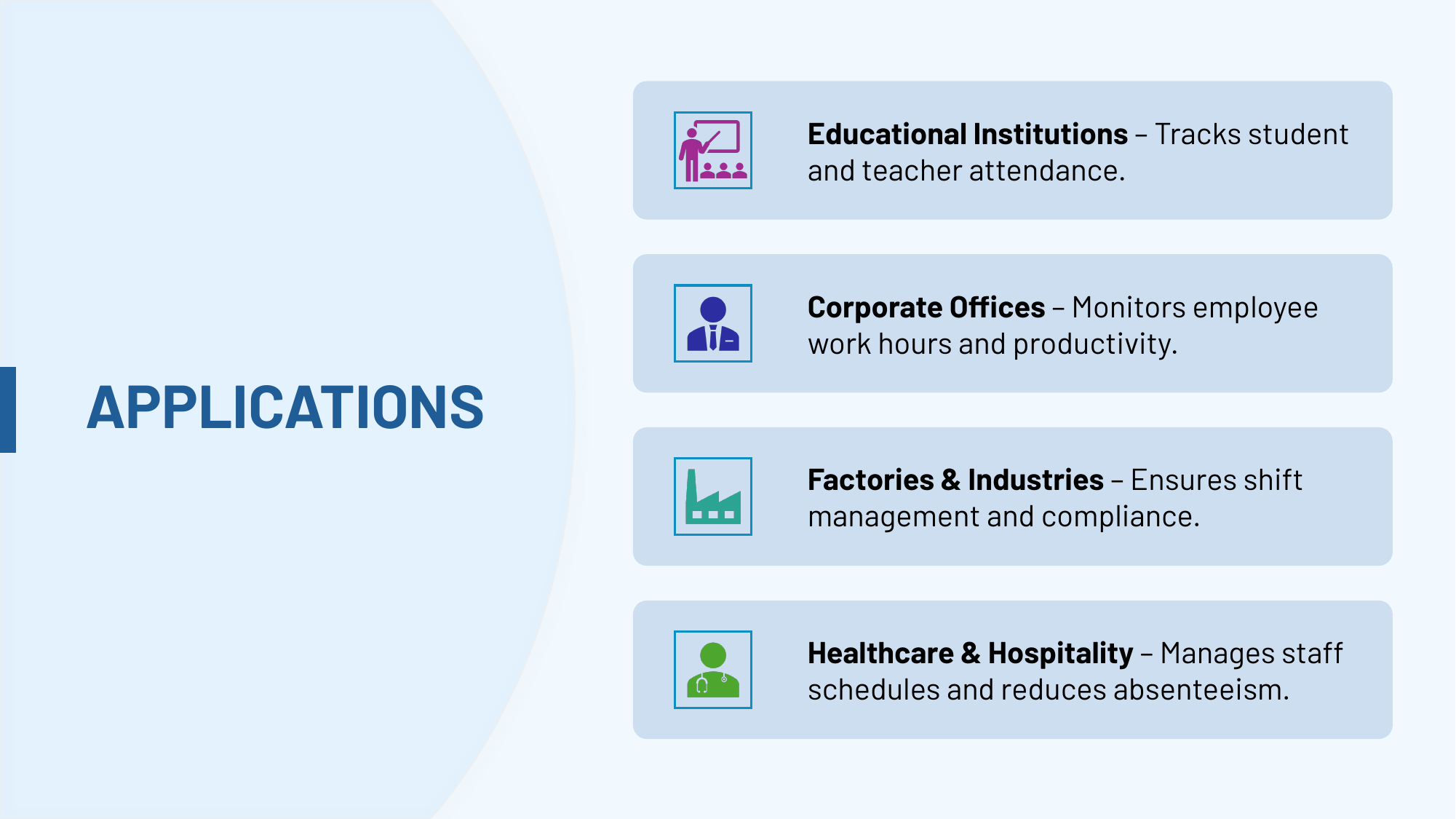

Educational Institutions – Tracks student and teacher attendance.
Corporate Offices – Monitors employee work hours and productivity.
Factories & Industries – Ensures shift management and compliance.
Healthcare & Hospitality – Manages staff schedules and reduces absenteeism.
# APPLICATIONS